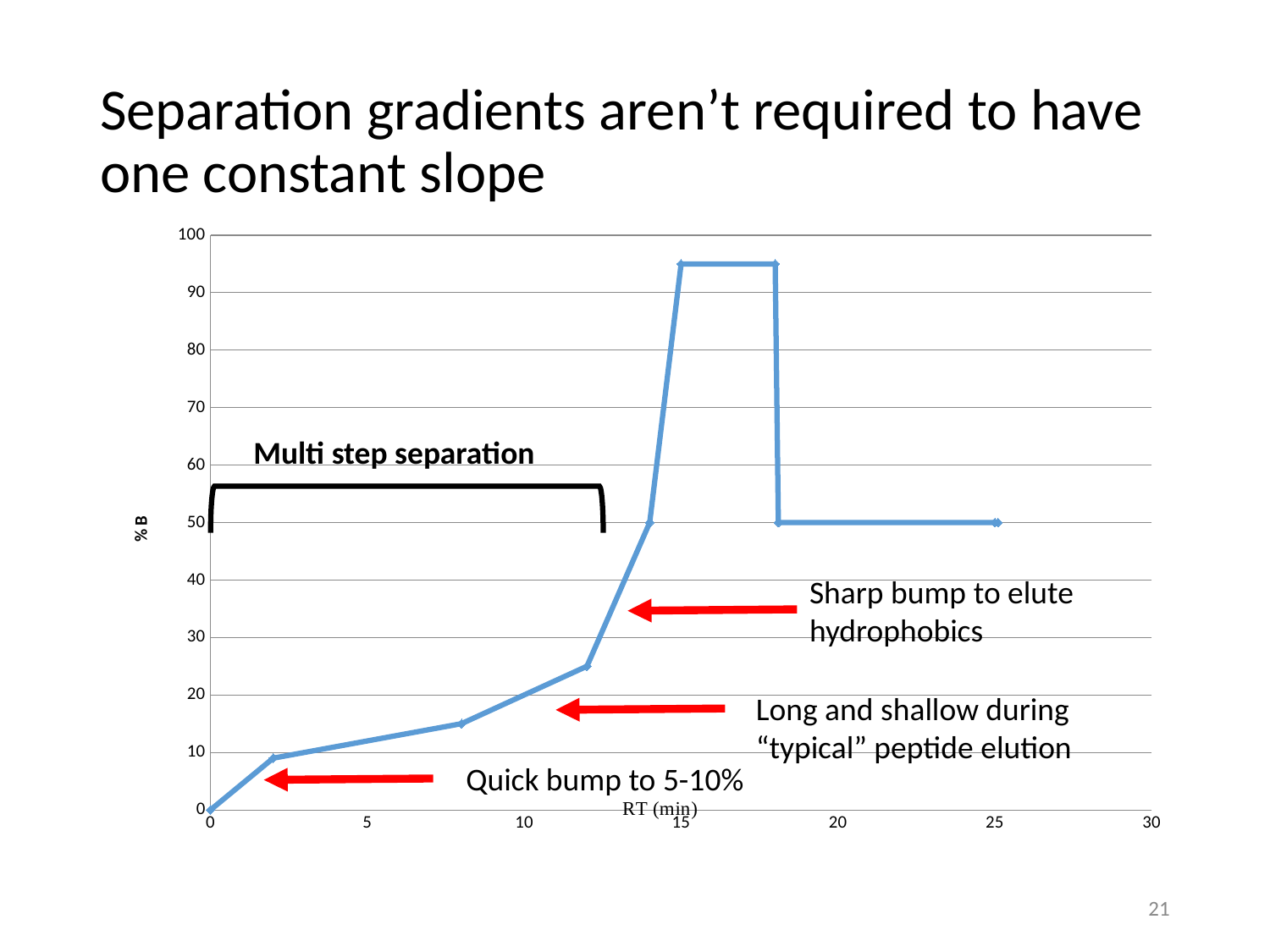

# Separation gradients aren’t required to have one constant slope

### Chart

| Category | grad 01 |
|---|---|
Multi step separation
Sharp bump to elute hydrophobics
Long and shallow during “typical” peptide elution
Quick bump to 5-10%
21